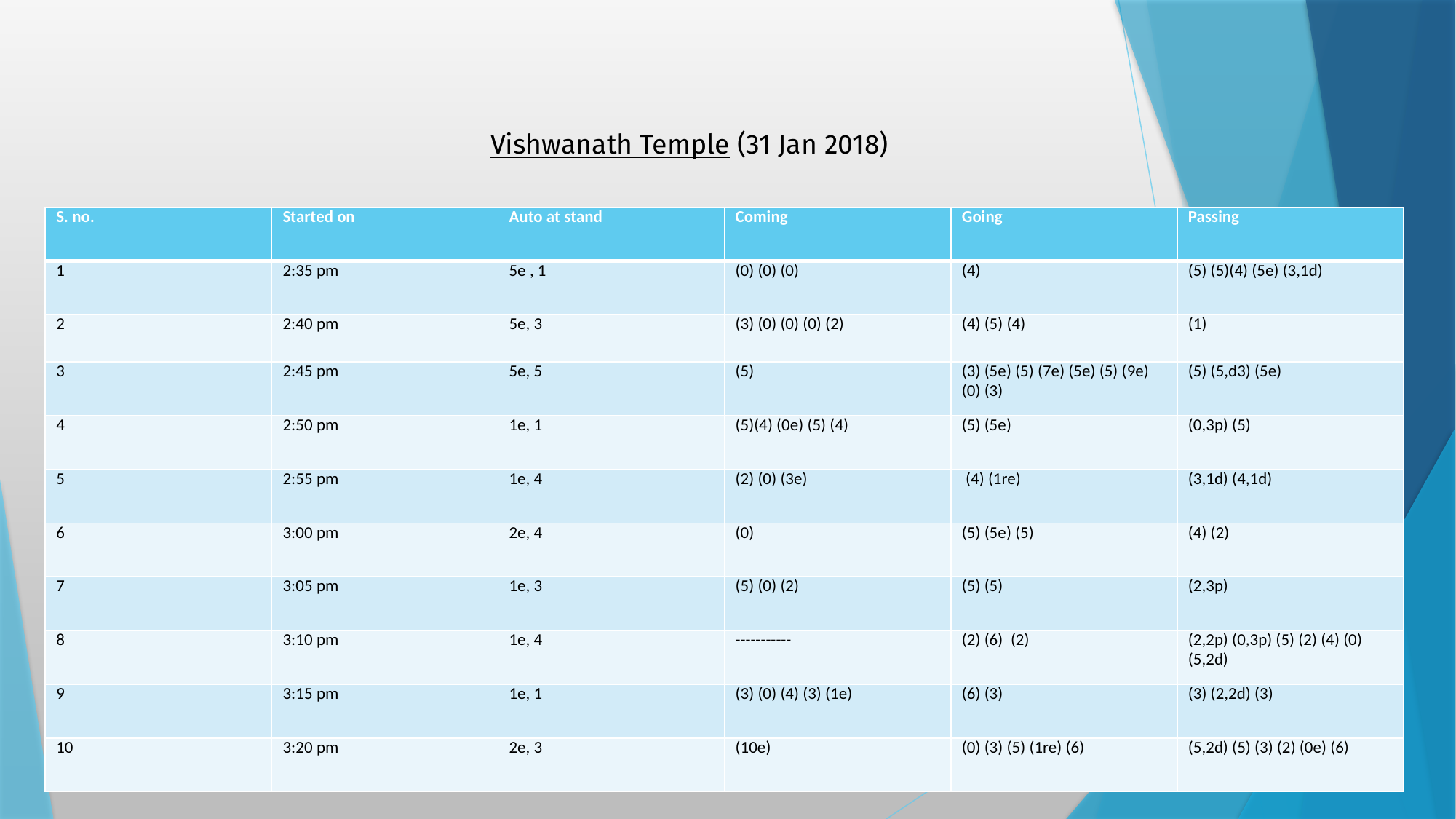

Vishwanath Temple (31 Jan 2018)
| S. no. | Started on | Auto at stand | Coming | Going | Passing |
| --- | --- | --- | --- | --- | --- |
| 1 | 2:35 pm | 5e , 1 | (0) (0) (0) | (4) | (5) (5)(4) (5e) (3,1d) |
| 2 | 2:40 pm | 5e, 3 | (3) (0) (0) (0) (2) | (4) (5) (4) | (1) |
| 3 | 2:45 pm | 5e, 5 | (5) | (3) (5e) (5) (7e) (5e) (5) (9e) (0) (3) | (5) (5,d3) (5e) |
| 4 | 2:50 pm | 1e, 1 | (5)(4) (0e) (5) (4) | (5) (5e) | (0,3p) (5) |
| 5 | 2:55 pm | 1e, 4 | (2) (0) (3e) | (4) (1re) | (3,1d) (4,1d) |
| 6 | 3:00 pm | 2e, 4 | (0) | (5) (5e) (5) | (4) (2) |
| 7 | 3:05 pm | 1e, 3 | (5) (0) (2) | (5) (5) | (2,3p) |
| 8 | 3:10 pm | 1e, 4 | ----------- | (2) (6) (2) | (2,2p) (0,3p) (5) (2) (4) (0) (5,2d) |
| 9 | 3:15 pm | 1e, 1 | (3) (0) (4) (3) (1e) | (6) (3) | (3) (2,2d) (3) |
| 10 | 3:20 pm | 2e, 3 | (10e) | (0) (3) (5) (1re) (6) | (5,2d) (5) (3) (2) (0e) (6) |